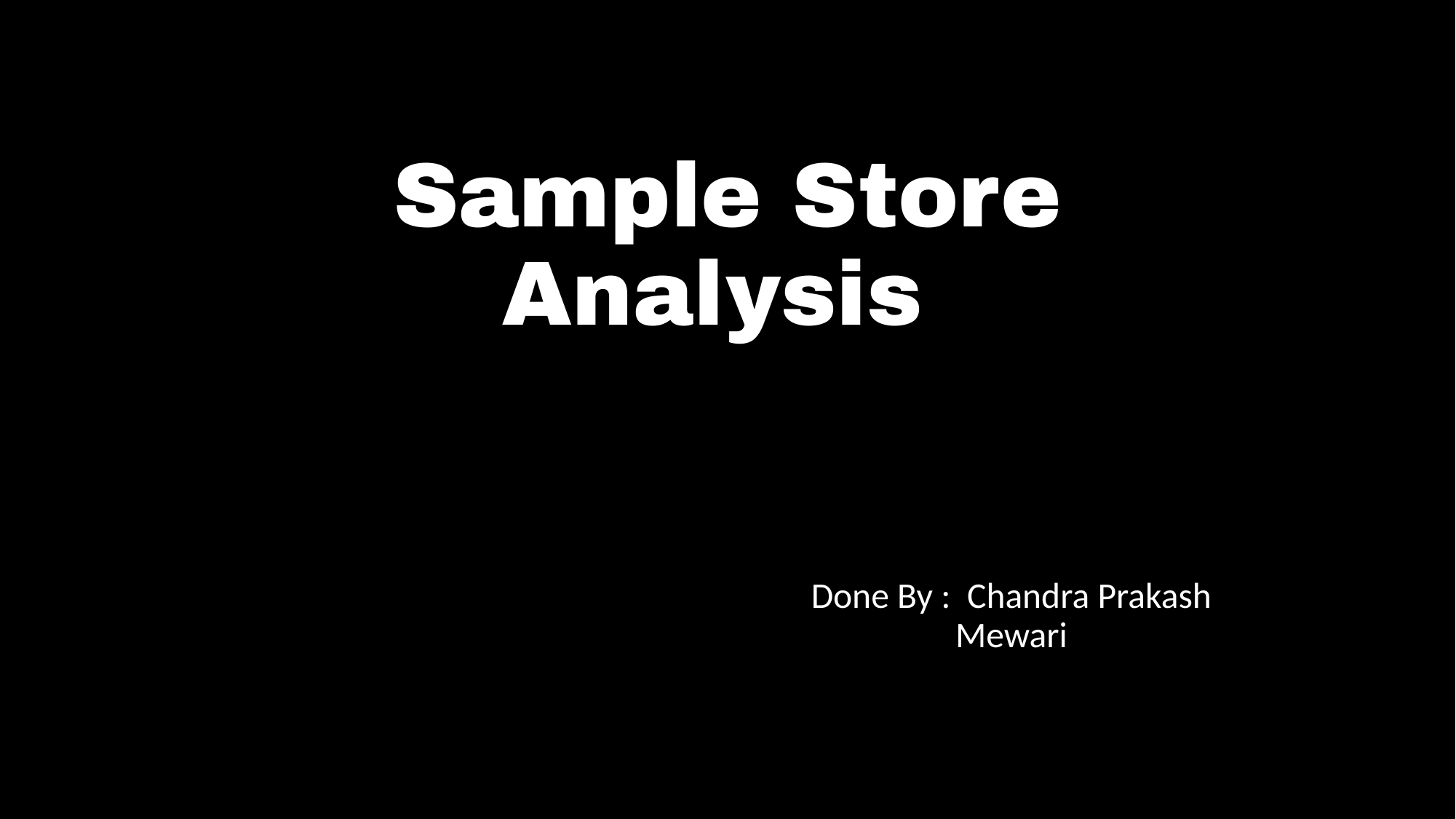

# Sample Store Analysis
Done By :  Chandra Prakash Mewari